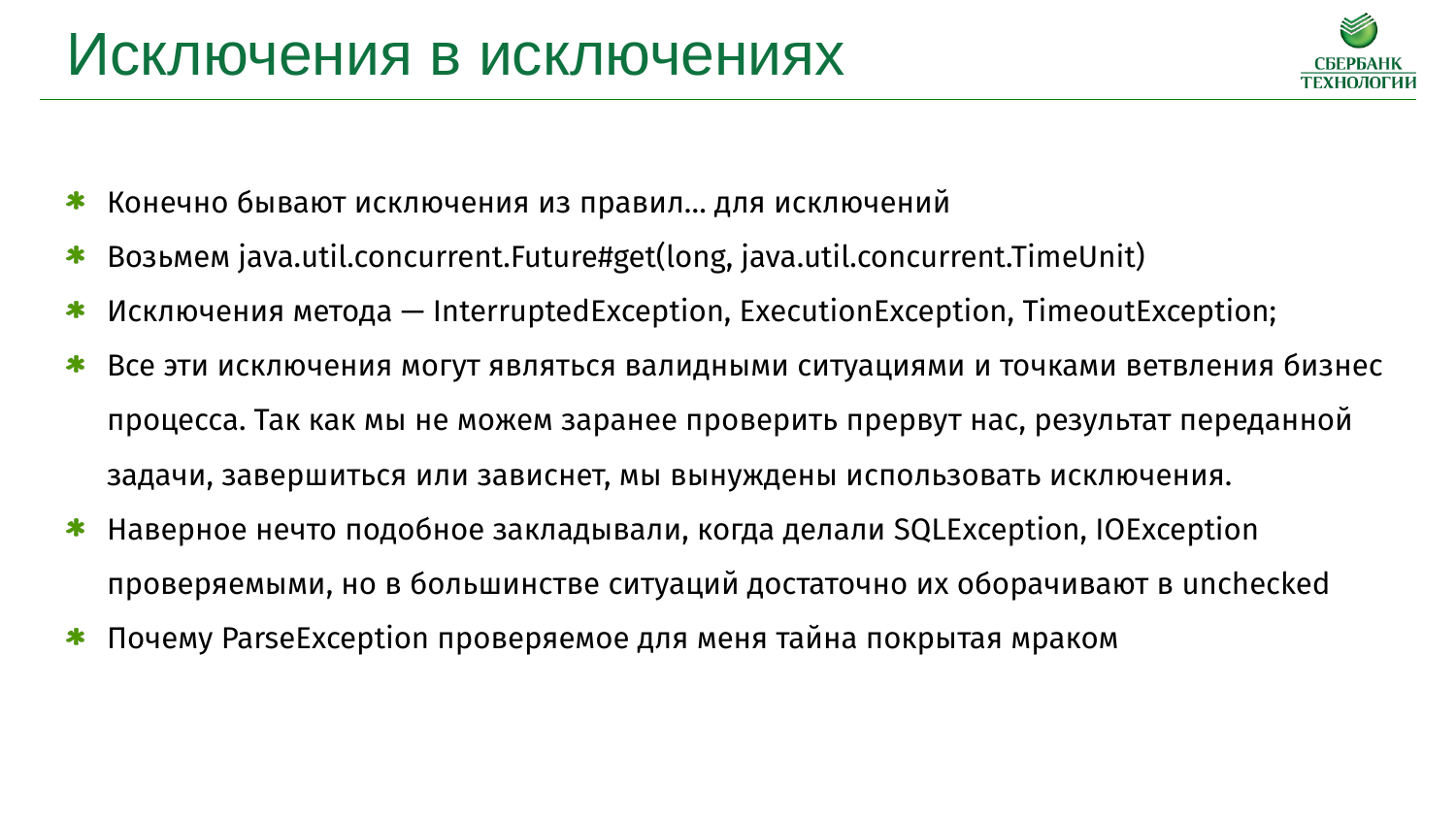

Исключения в исключениях
Конечно бывают исключения из правил… для исключений
Возьмем java.util.concurrent.Future#get(long, java.util.concurrent.TimeUnit)
Исключения метода — InterruptedException, ExecutionException, TimeoutException;
Все эти исключения могут являться валидными ситуациями и точками ветвления бизнес процесса. Так как мы не можем заранее проверить прервут нас, результат переданной задачи, завершиться или зависнет, мы вынуждены использовать исключения.
Наверное нечто подобное закладывали, когда делали SQLException, IOException проверяемыми, но в большинстве ситуаций достаточно их оборачивают в unchecked
Почему ParseException проверяемое для меня тайна покрытая мраком